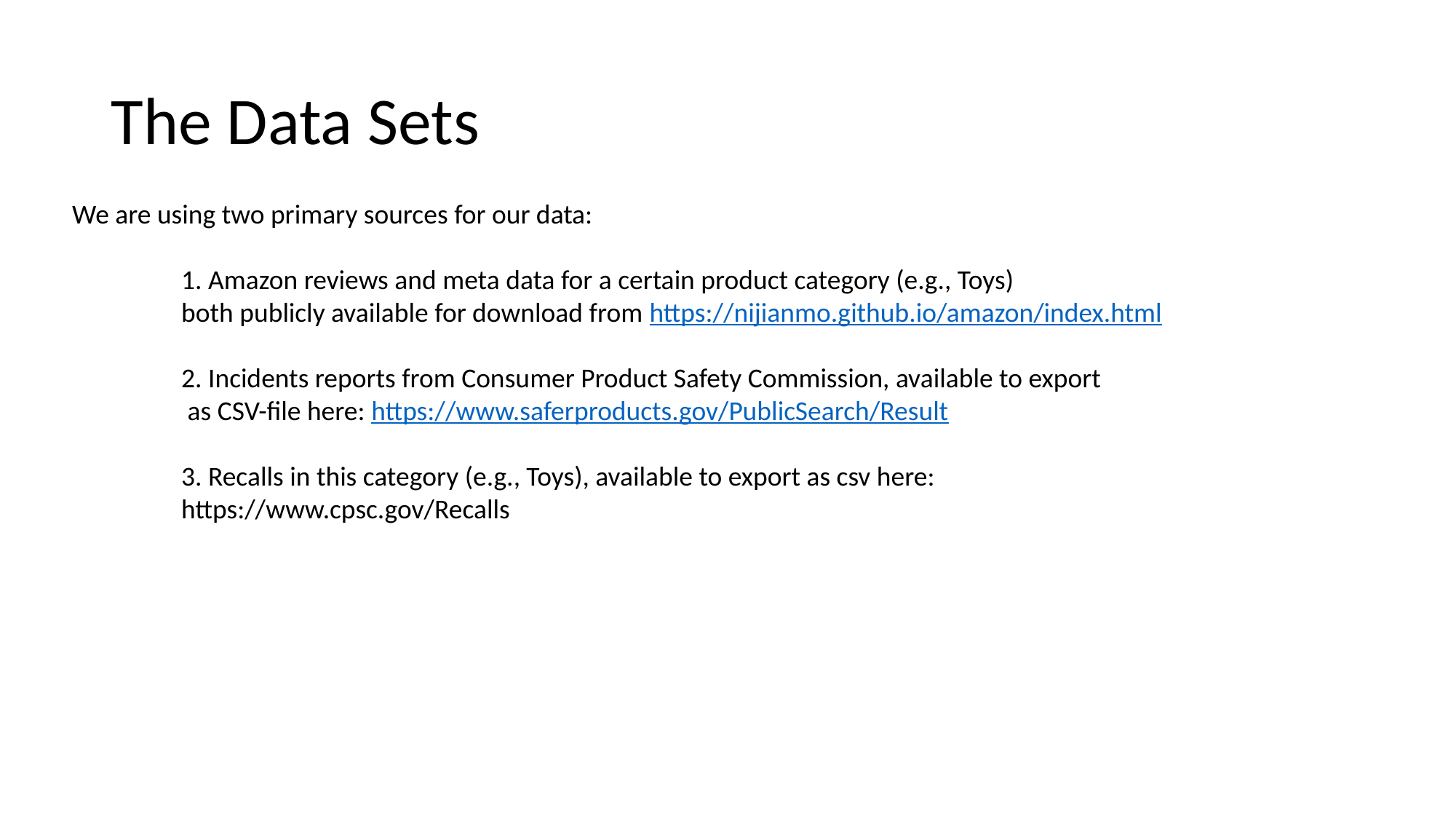

# The Data Sets
We are using two primary sources for our data:

	1. Amazon reviews and meta data for a certain product category (e.g., Toys)
	both publicly available for download from https://nijianmo.github.io/amazon/index.html

	2. Incidents reports from Consumer Product Safety Commission, available to export
	 as CSV-file here: https://www.saferproducts.gov/PublicSearch/Result

	3. Recalls in this category (e.g., Toys), available to export as csv here:
	https://www.cpsc.gov/Recalls